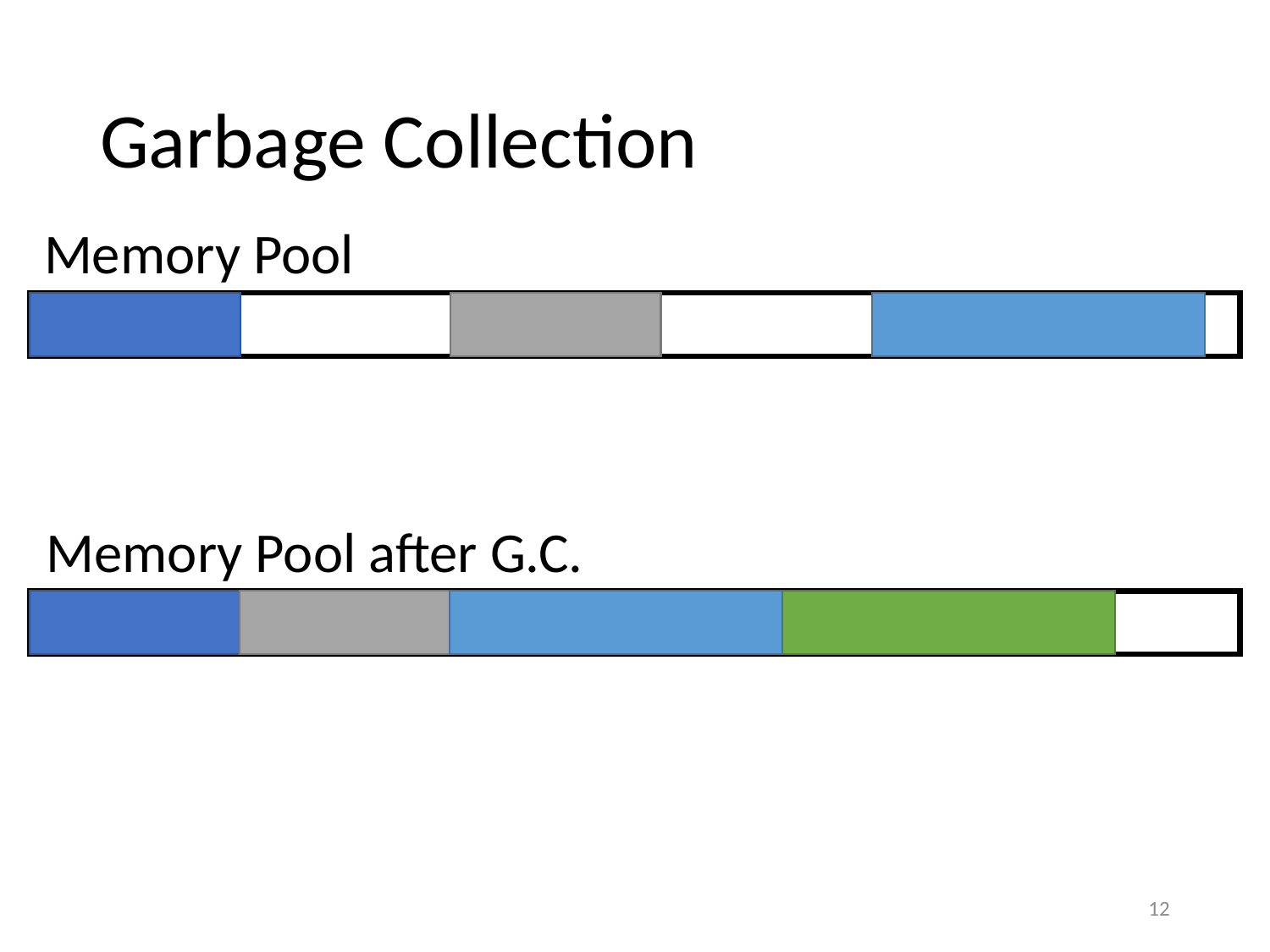

# Garbage Collection
Memory Pool

Memory Pool after G.C.

12